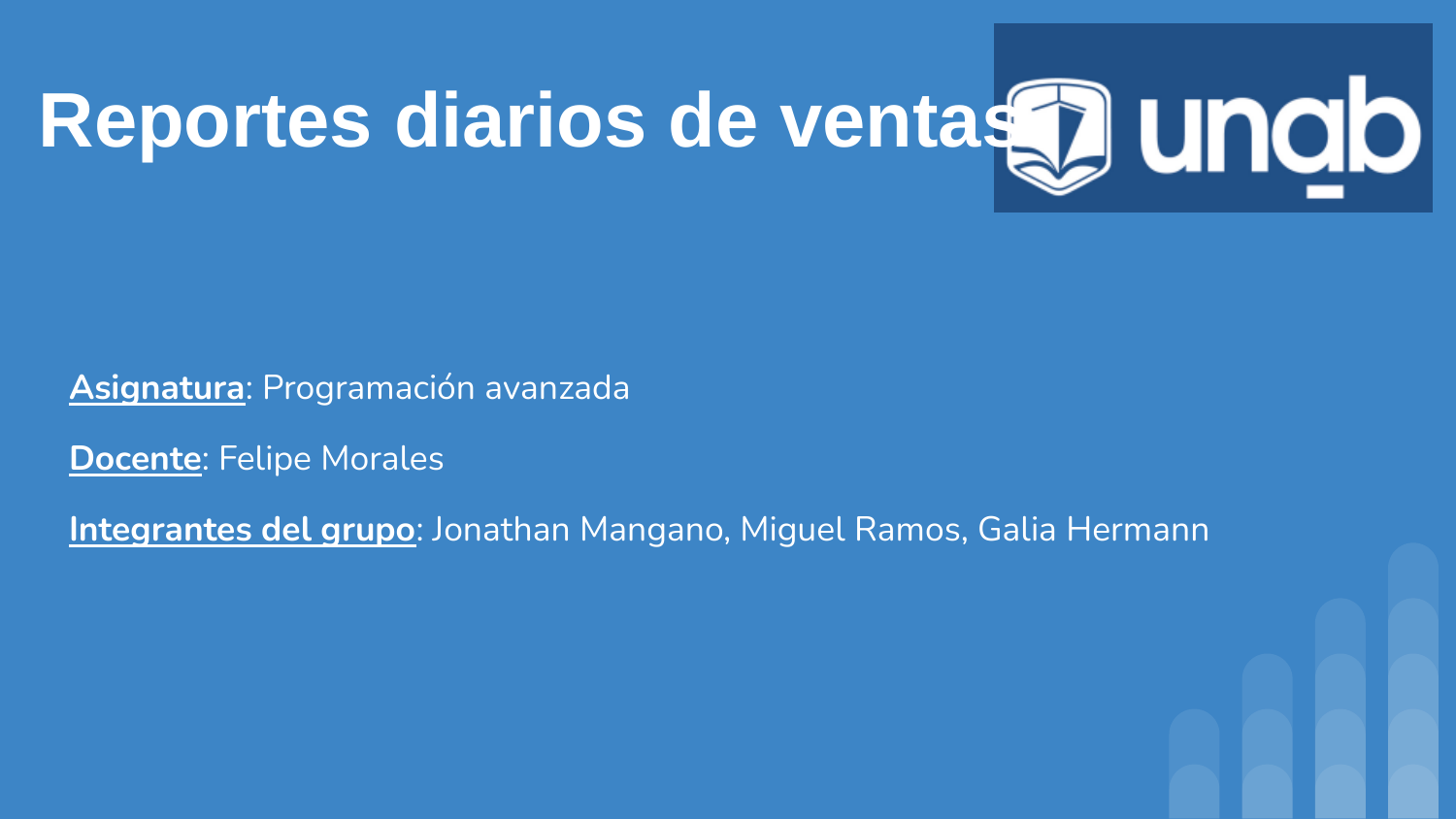

# Reportes diarios de ventas

Asignatura: Programación avanzada
Docente: Felipe Morales
Integrantes del grupo: Jonathan Mangano, Miguel Ramos, Galia Hermann